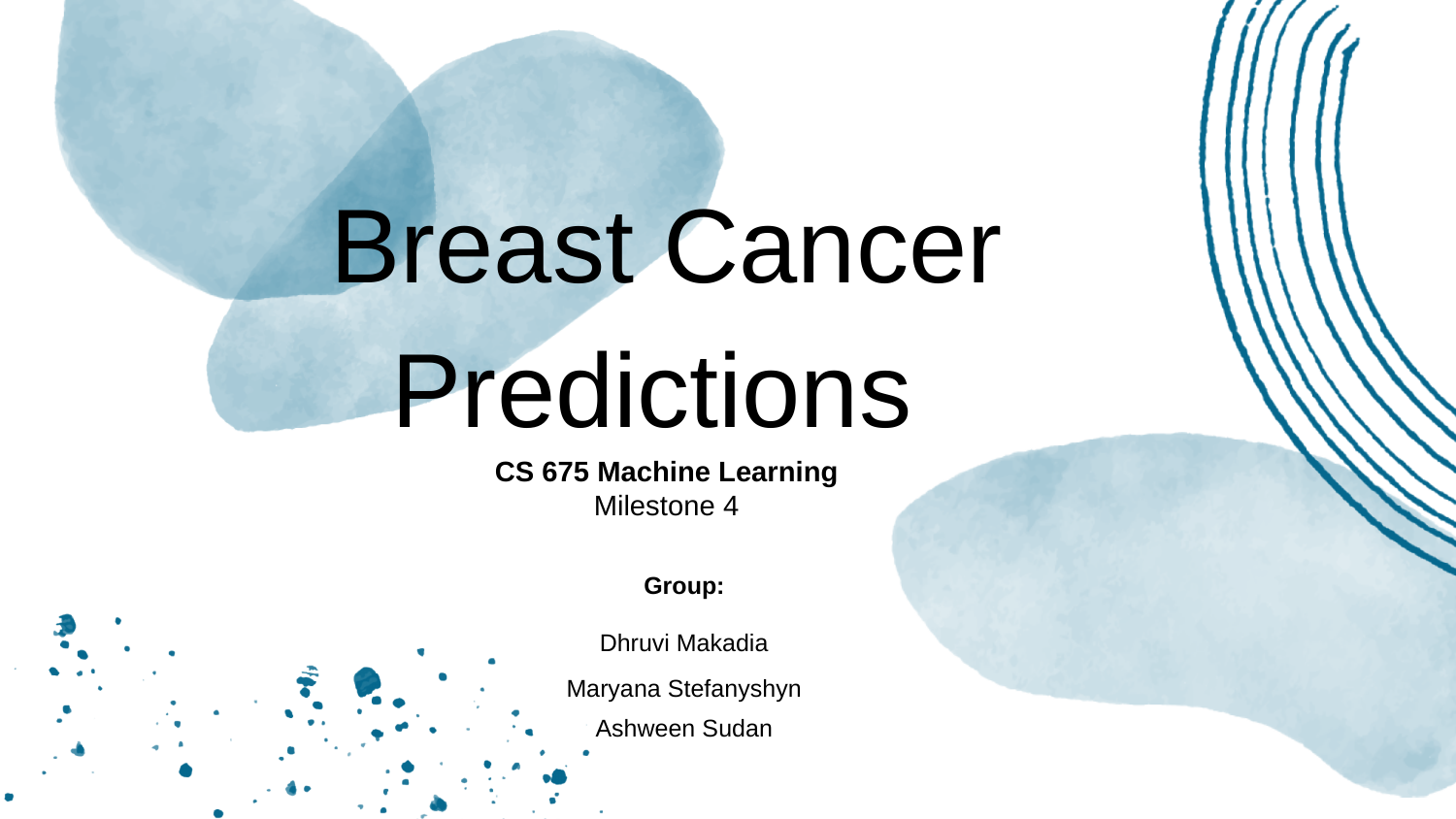

# Breast Cancer Predictions
CS 675 Machine Learning
Milestone 4

Group:

Dhruvi Makadia
Maryana Stefanyshyn
Ashween Sudan